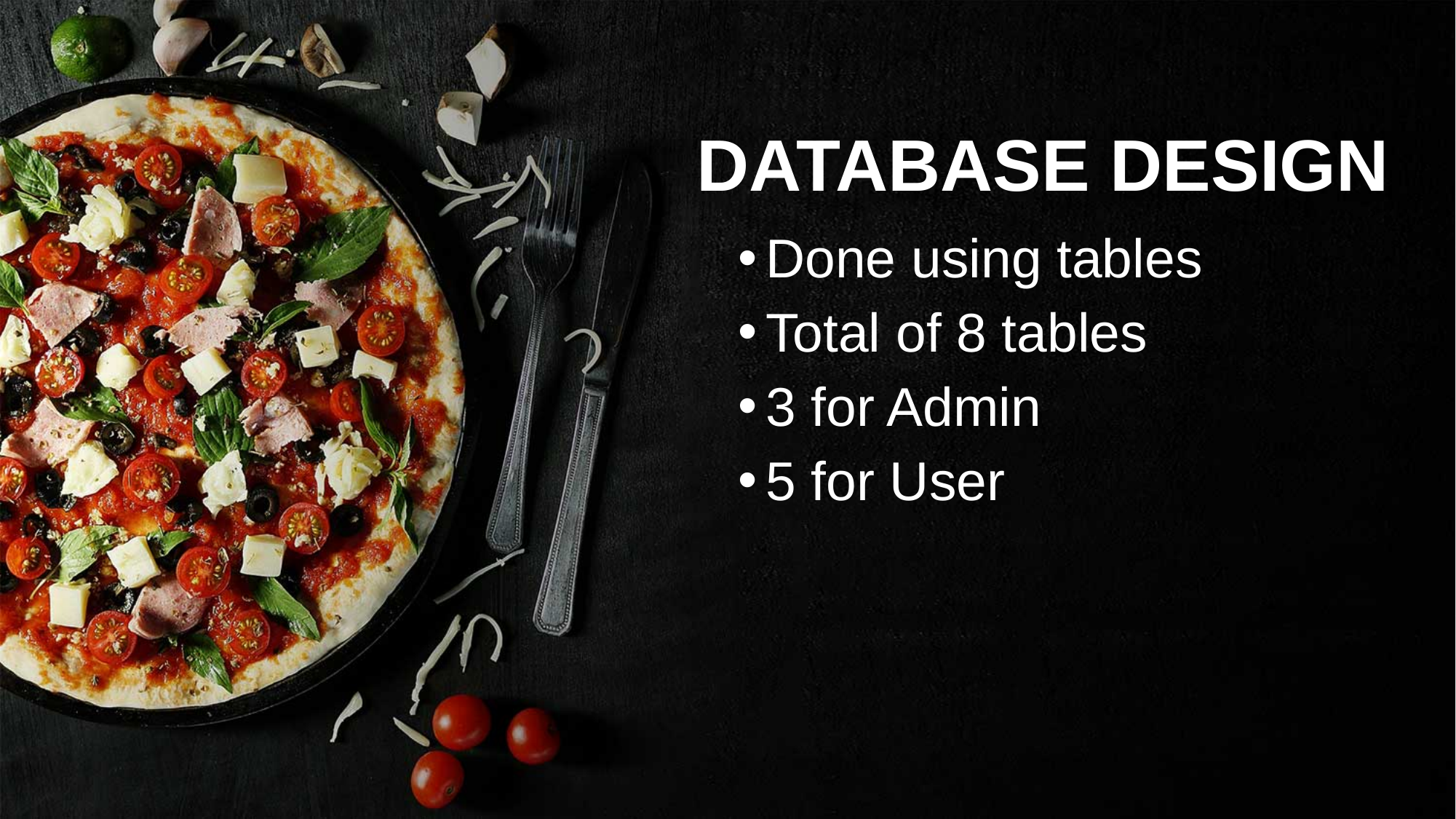

DATABASE DESIGN
Done using tables
Total of 8 tables
3 for Admin
5 for User